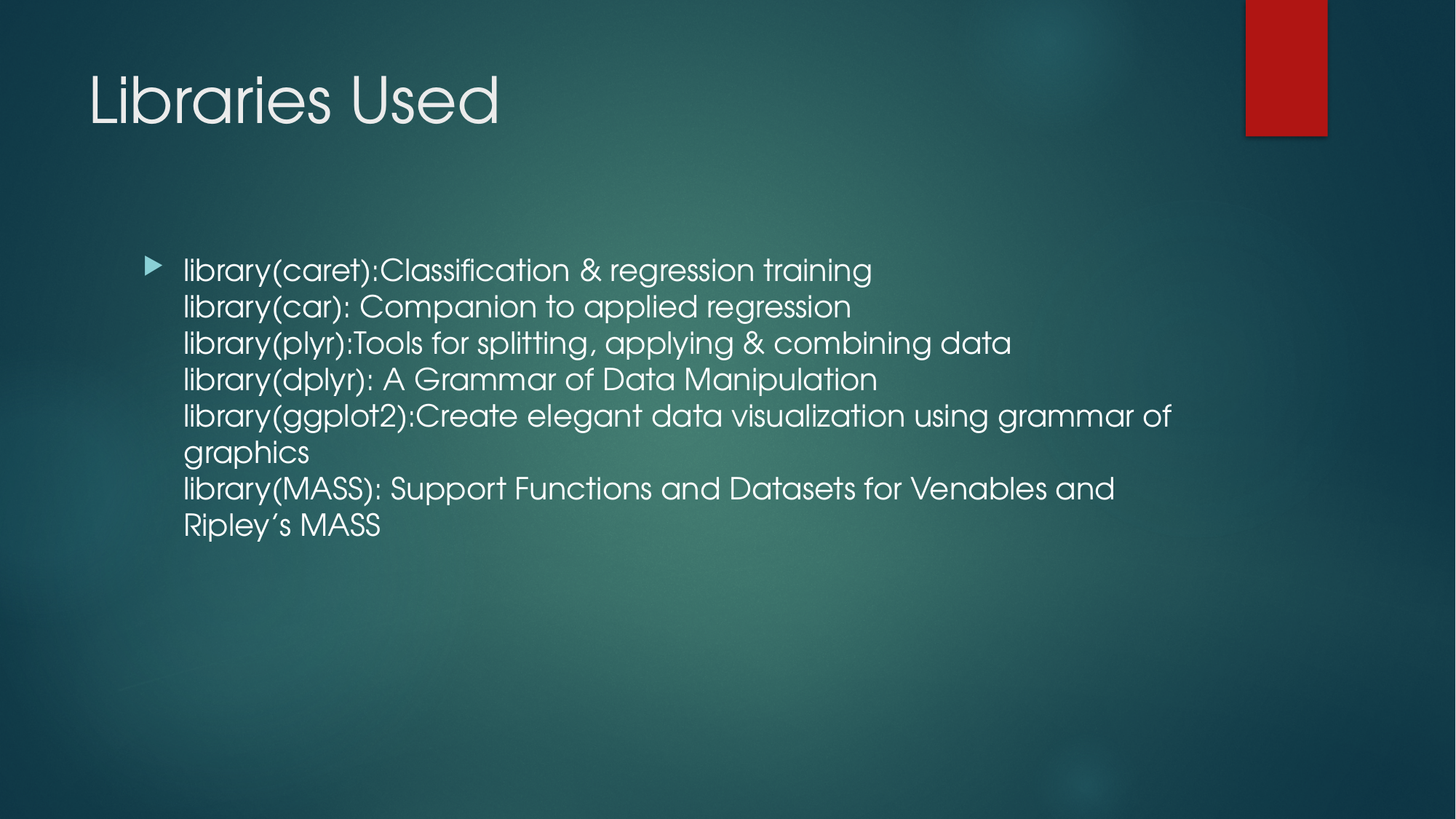

# Libraries Used
library(caret):Classification & regression training
library(car): Companion to applied regression
library(plyr):Tools for splitting, applying & combining data
library(dplyr): A Grammar of Data Manipulation
library(ggplot2):Create elegant data visualization using grammar of graphics
library(MASS): Support Functions and Datasets for Venables and Ripley’s MASS